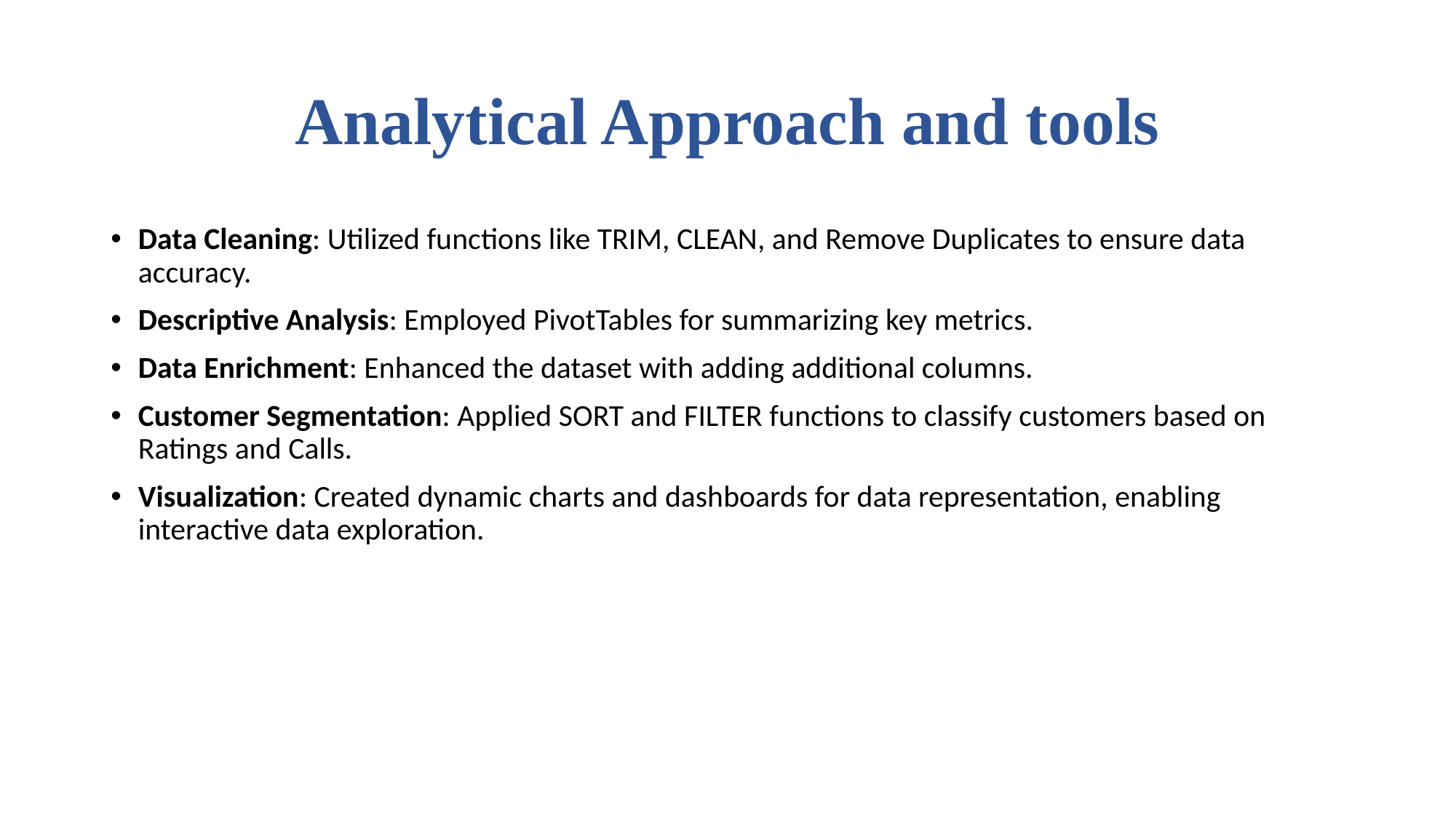

# Analytical Approach and tools
Data Cleaning: Utilized functions like TRIM, CLEAN, and Remove Duplicates to ensure data accuracy.
Descriptive Analysis: Employed PivotTables for summarizing key metrics.
Data Enrichment: Enhanced the dataset with adding additional columns.
Customer Segmentation: Applied SORT and FILTER functions to classify customers based on Ratings and Calls.
Visualization: Created dynamic charts and dashboards for data representation, enabling interactive data exploration.